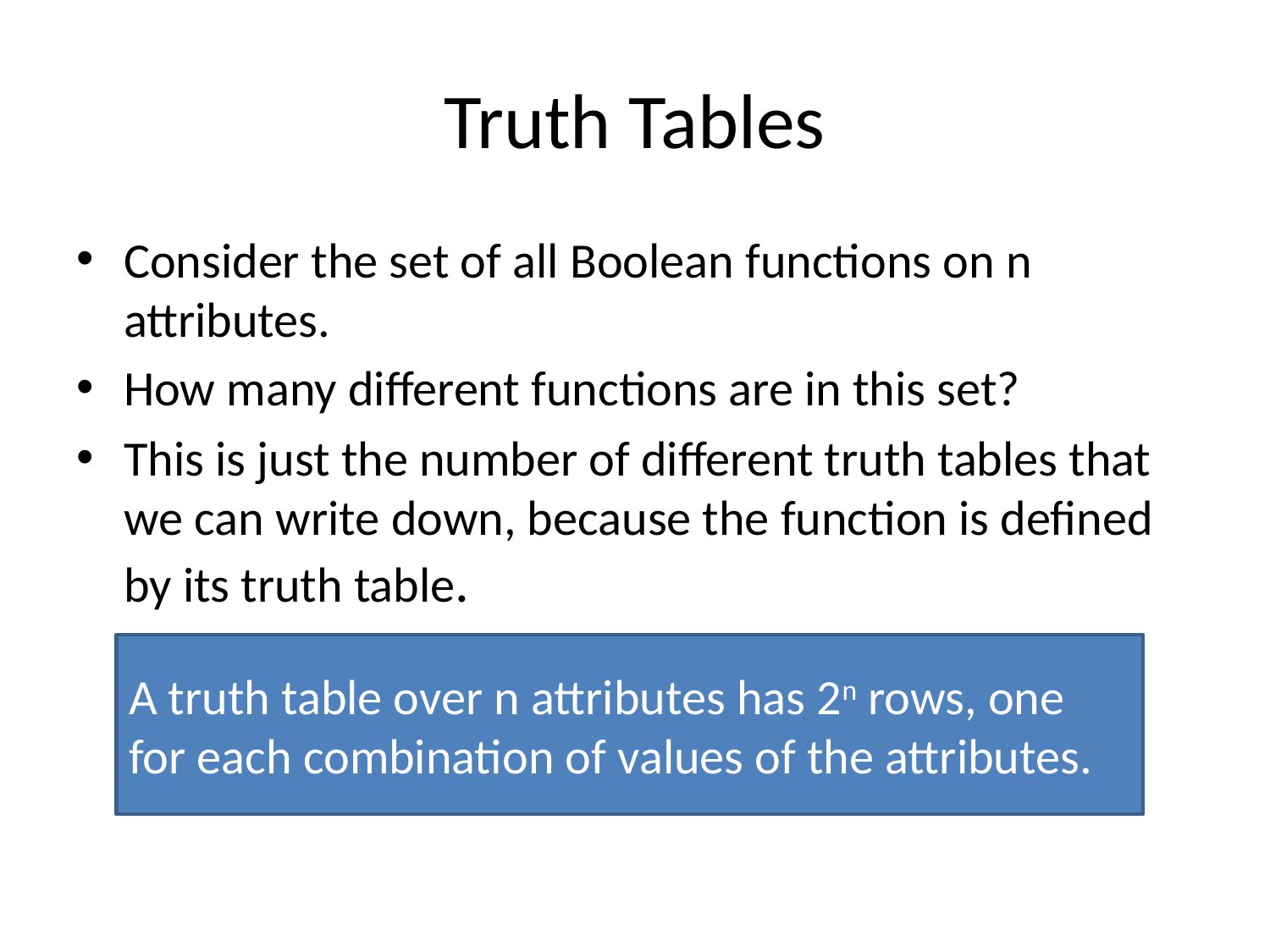

# Truth Tables
Consider the set of all Boolean functions on n attributes.
How many different functions are in this set?
This is just the number of different truth tables that we can write down, because the function is defined by its truth table.
A truth table over n attributes has 2n rows, one for each combination of values of the attributes.